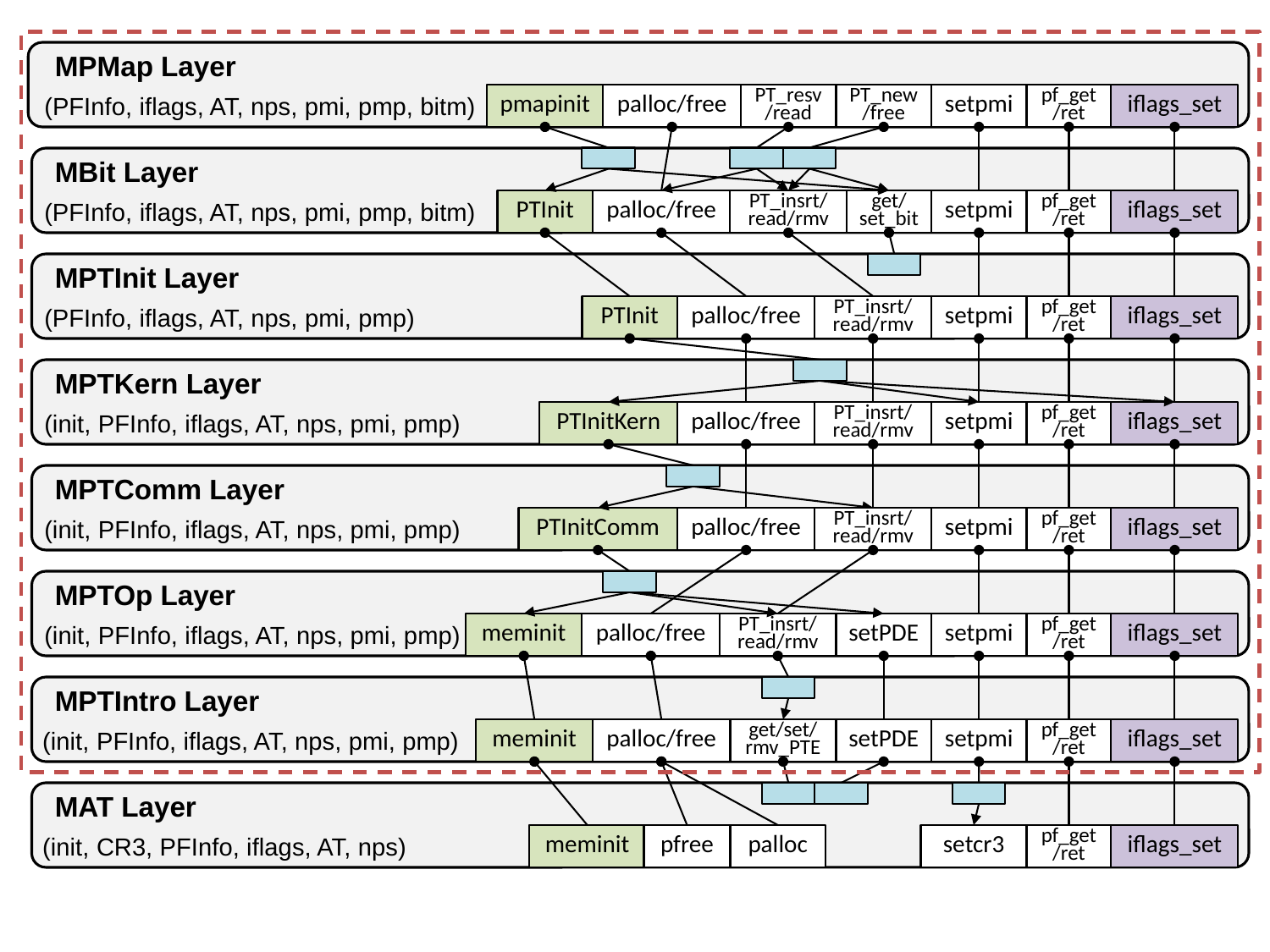

pmap_init
pt_new/free
PT_resv/read
pt_in/out
pfree
palloc
set_PT
trap_in/out

MPMap Layer
(PFInfo, iflags, AT, nps, pmi, pmp, bitm)
pmapinit
palloc/free
PT_resv/read
PT_new/free
setpmi
iflags_set
pf_get/ret

MBit Layer
(PFInfo, iflags, AT, nps, pmi, pmp, bitm)
PTInit
palloc/free
PT_insrt/read/rmv
get/set_bit
setpmi
iflags_set
pf_get/ret

MPTInit Layer

(PFInfo, iflags, AT, nps, pmi, pmp)
PTInit
palloc/free
setpmi
iflags_set
PT_insrt/read/rmv
pf_get/ret

MPTKern Layer

(init, PFInfo, iflags, AT, nps, pmi, pmp)
PTInitKern
palloc/free
setpmi
iflags_set
PT_insrt/read/rmv
pf_get/ret

MPTComm Layer

(init, PFInfo, iflags, AT, nps, pmi, pmp)
PTInitComm
palloc/free
setpmi
iflags_set
PT_insrt/read/rmv
pf_get/ret

MPTOp Layer

(init, PFInfo, iflags, AT, nps, pmi, pmp)
meminit
palloc/free
PT_insrt/read/rmv
setPDE
setpmi
iflags_set
pf_get/ret

MPTIntro Layer

(init, PFInfo, iflags, AT, nps, pmi, pmp)
meminit
palloc/free
get/set/rmv_PTE
setPDE
setpmi
iflags_set
pf_get/ret

MAT Layer

(init, CR3, PFInfo, iflags, AT, nps)
meminit
pfree
palloc
setcr3
iflags_set
pf_get/ret